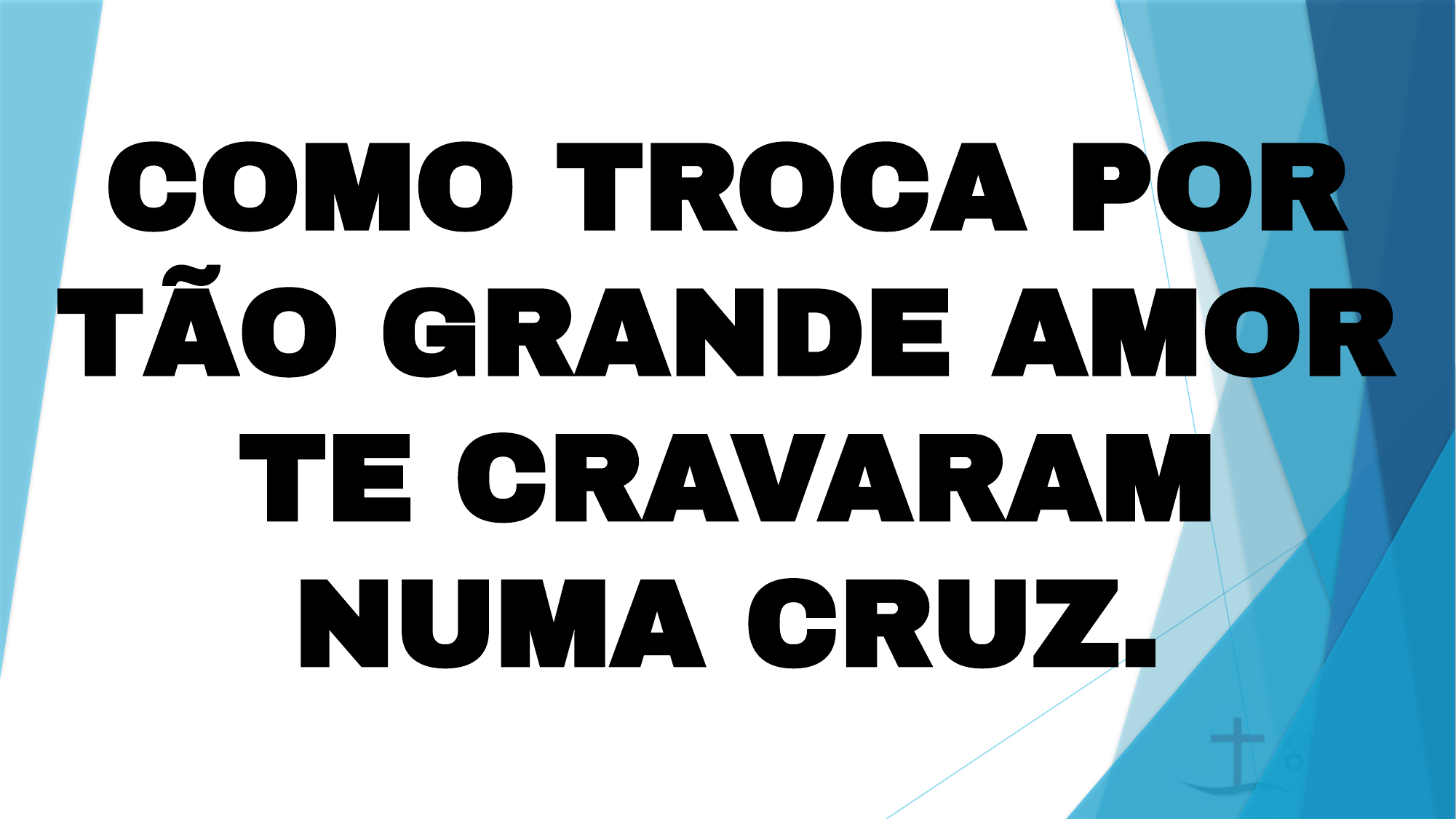

# COMO TROCA POR TÃO GRANDE AMOR TE CRAVARAM NUMA CRUZ.